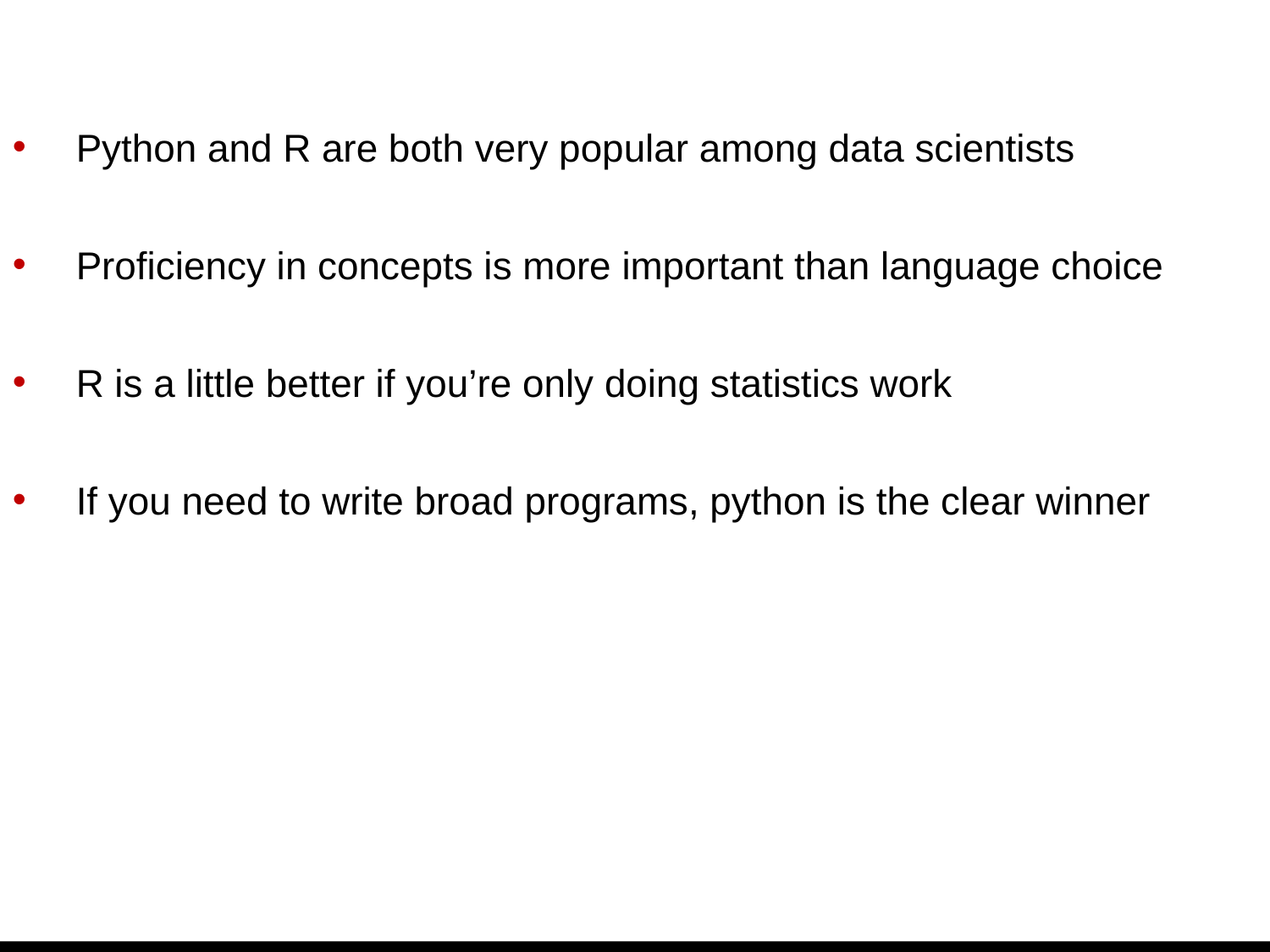

# Python or R?
Python and R are both very popular among data scientists

Proficiency in concepts is more important than language choice

R is a little better if you’re only doing statistics work

If you need to write broad programs, python is the clear winner